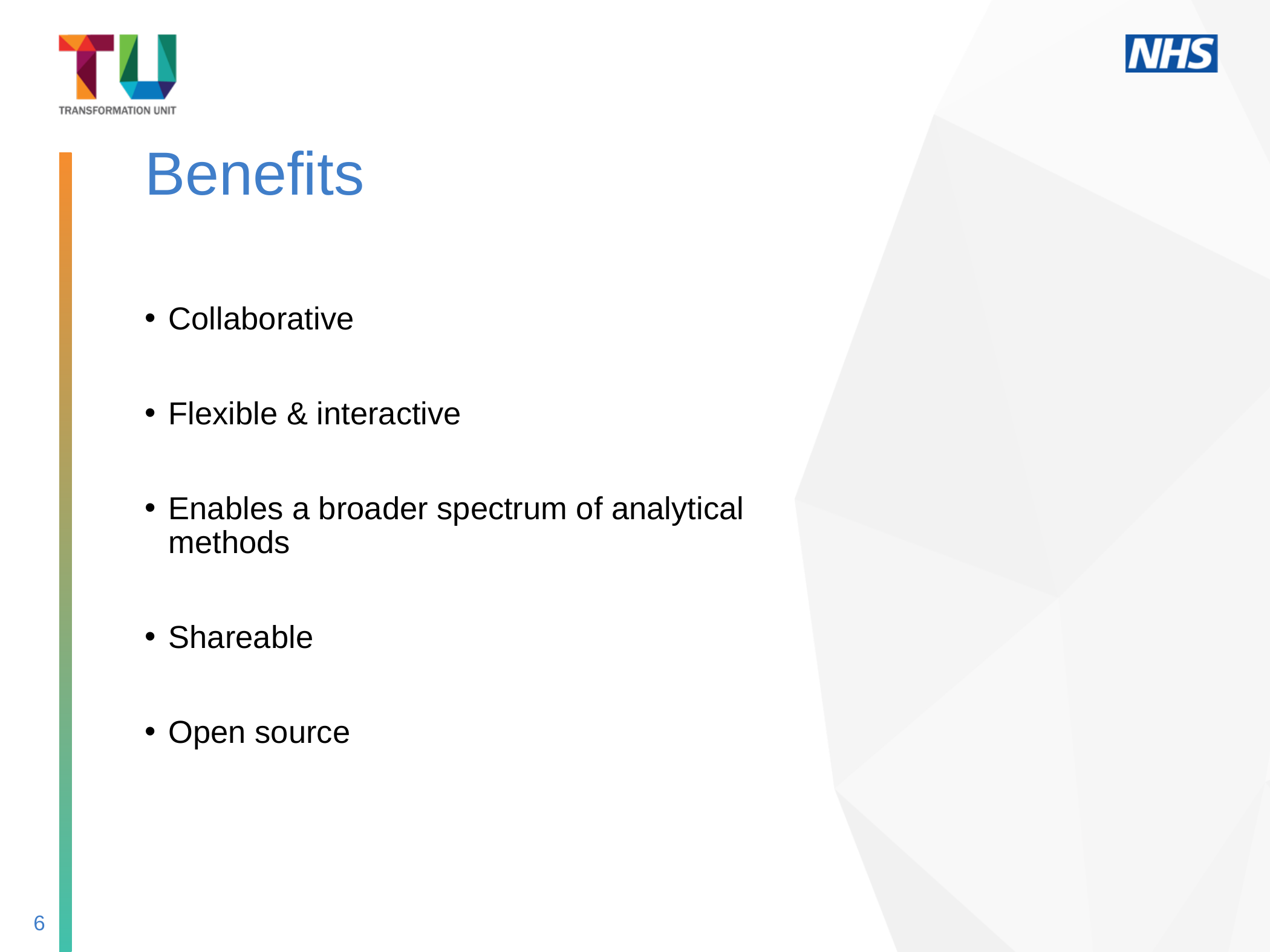

Benefits
Collaborative

Flexible & interactive

Enables a broader spectrum of analytical methods

Shareable

Open source